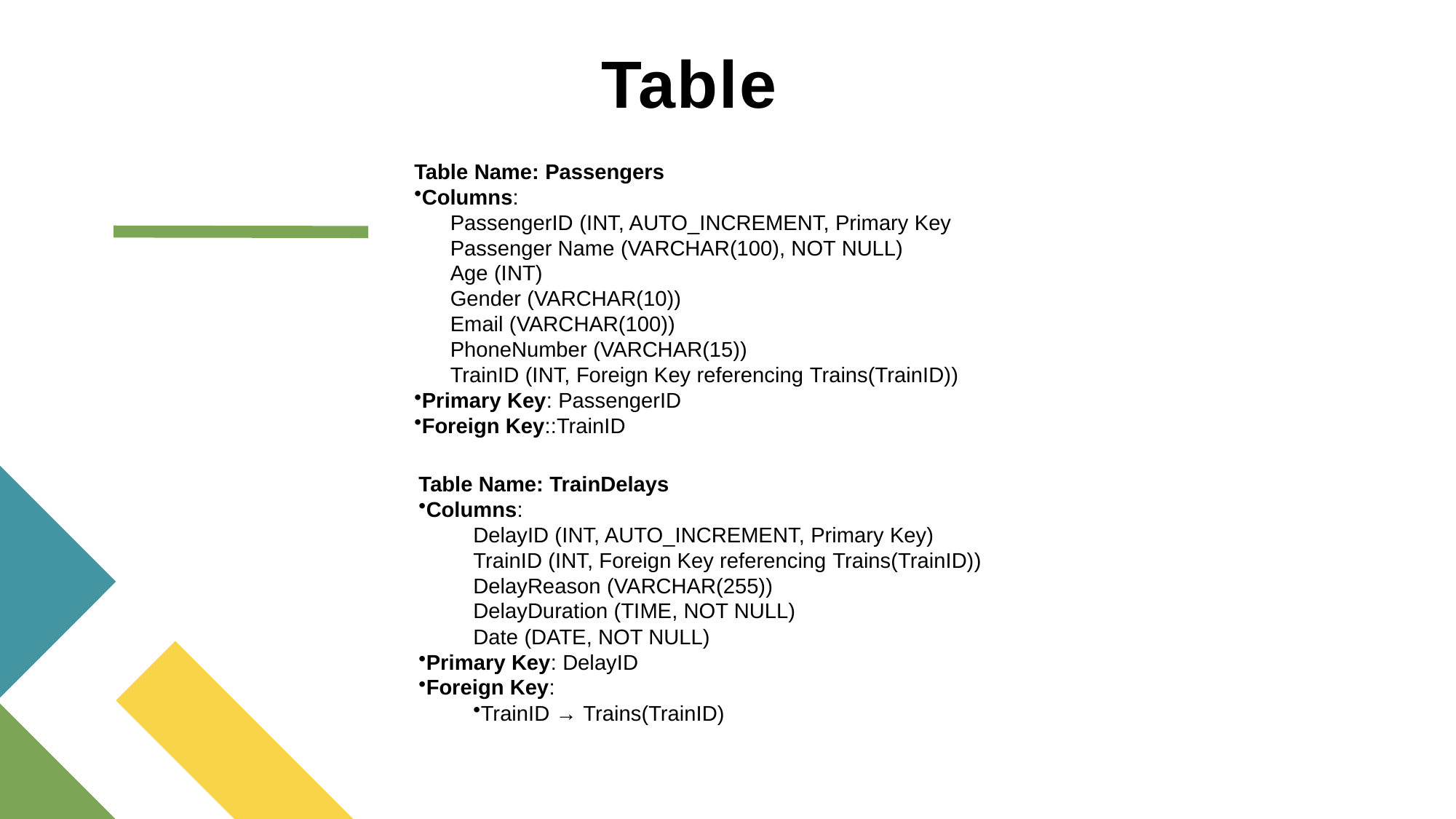

# Table
Table Name: Passengers
Columns:
      PassengerID (INT, AUTO_INCREMENT, Primary Key
      Passenger Name (VARCHAR(100), NOT NULL)
      Age (INT)
      Gender (VARCHAR(10))
      Email (VARCHAR(100))
      PhoneNumber (VARCHAR(15))
      TrainID (INT, Foreign Key referencing Trains(TrainID))
Primary Key: PassengerID
Foreign Key::TrainID

Table Name: TrainDelays
Columns:
DelayID (INT, AUTO_INCREMENT, Primary Key)
TrainID (INT, Foreign Key referencing Trains(TrainID))
DelayReason (VARCHAR(255))
DelayDuration (TIME, NOT NULL)
Date (DATE, NOT NULL)
Primary Key: DelayID
Foreign Key:
TrainID → Trains(TrainID)